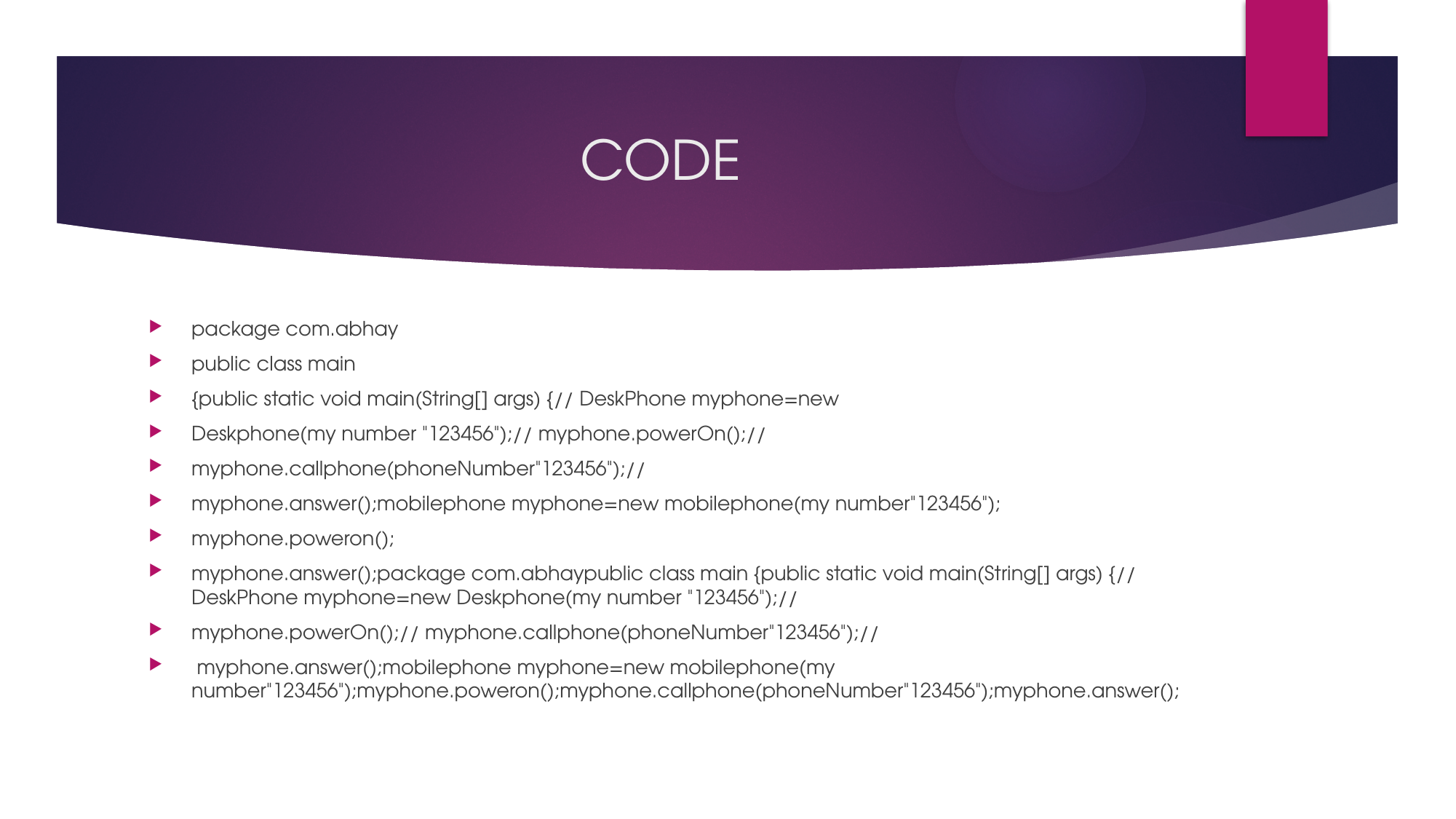

# CODE
package com.abhay
public class main
{public static void main(String[] args) {// DeskPhone myphone=new
Deskphone(my number "123456");// myphone.powerOn();//
myphone.callphone(phoneNumber"123456");//
myphone.answer();mobilephone myphone=new mobilephone(my number"123456");
myphone.poweron();
myphone.answer();package com.abhaypublic class main {public static void main(String[] args) {// DeskPhone myphone=new Deskphone(my number "123456");//
myphone.powerOn();// myphone.callphone(phoneNumber"123456");//
 myphone.answer();mobilephone myphone=new mobilephone(my number"123456");myphone.poweron();myphone.callphone(phoneNumber"123456");myphone.answer();